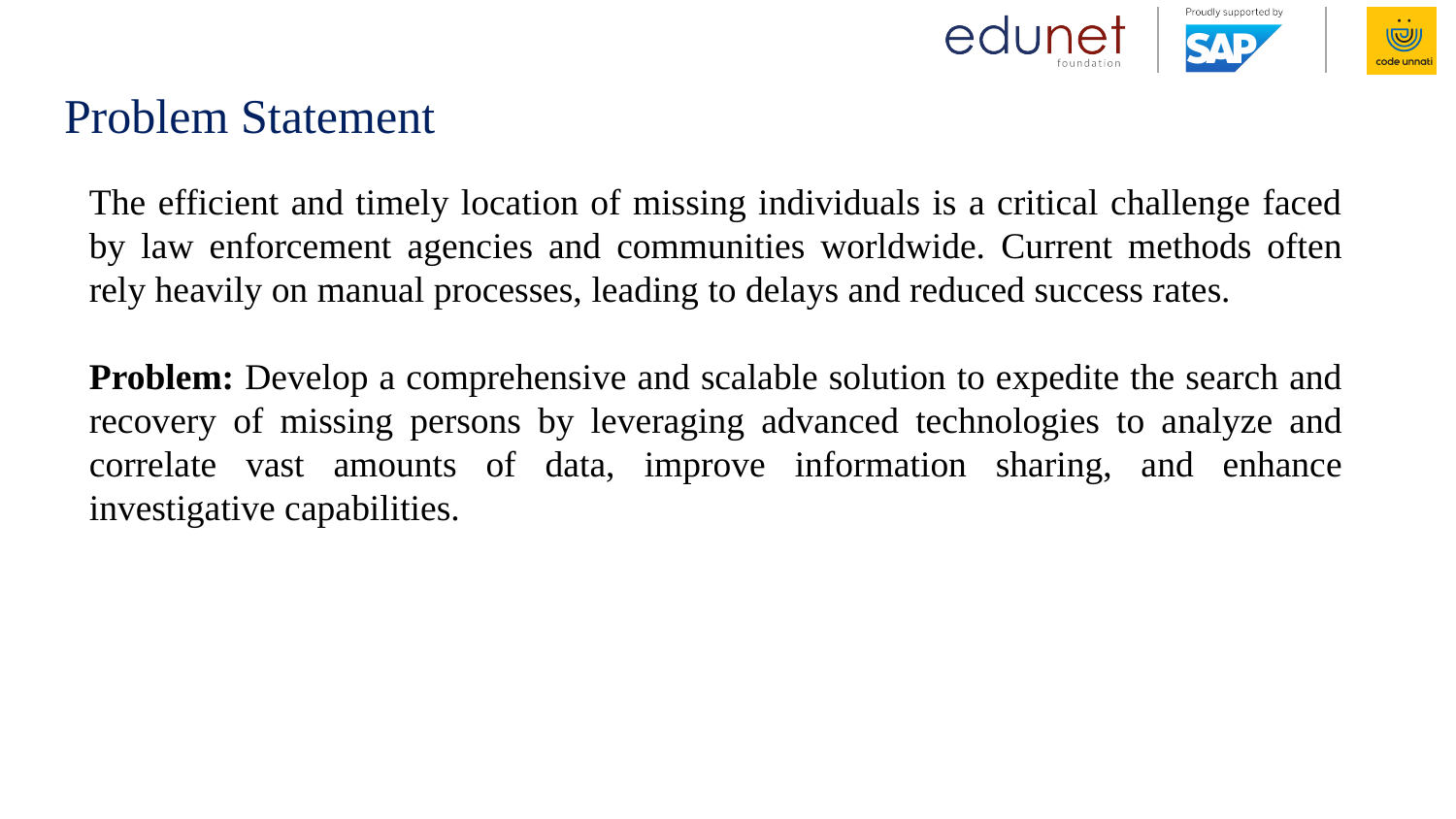

# Problem Statement
The efficient and timely location of missing individuals is a critical challenge faced by law enforcement agencies and communities worldwide. Current methods often rely heavily on manual processes, leading to delays and reduced success rates.

Problem: Develop a comprehensive and scalable solution to expedite the search and recovery of missing persons by leveraging advanced technologies to analyze and correlate vast amounts of data, improve information sharing, and enhance investigative capabilities.